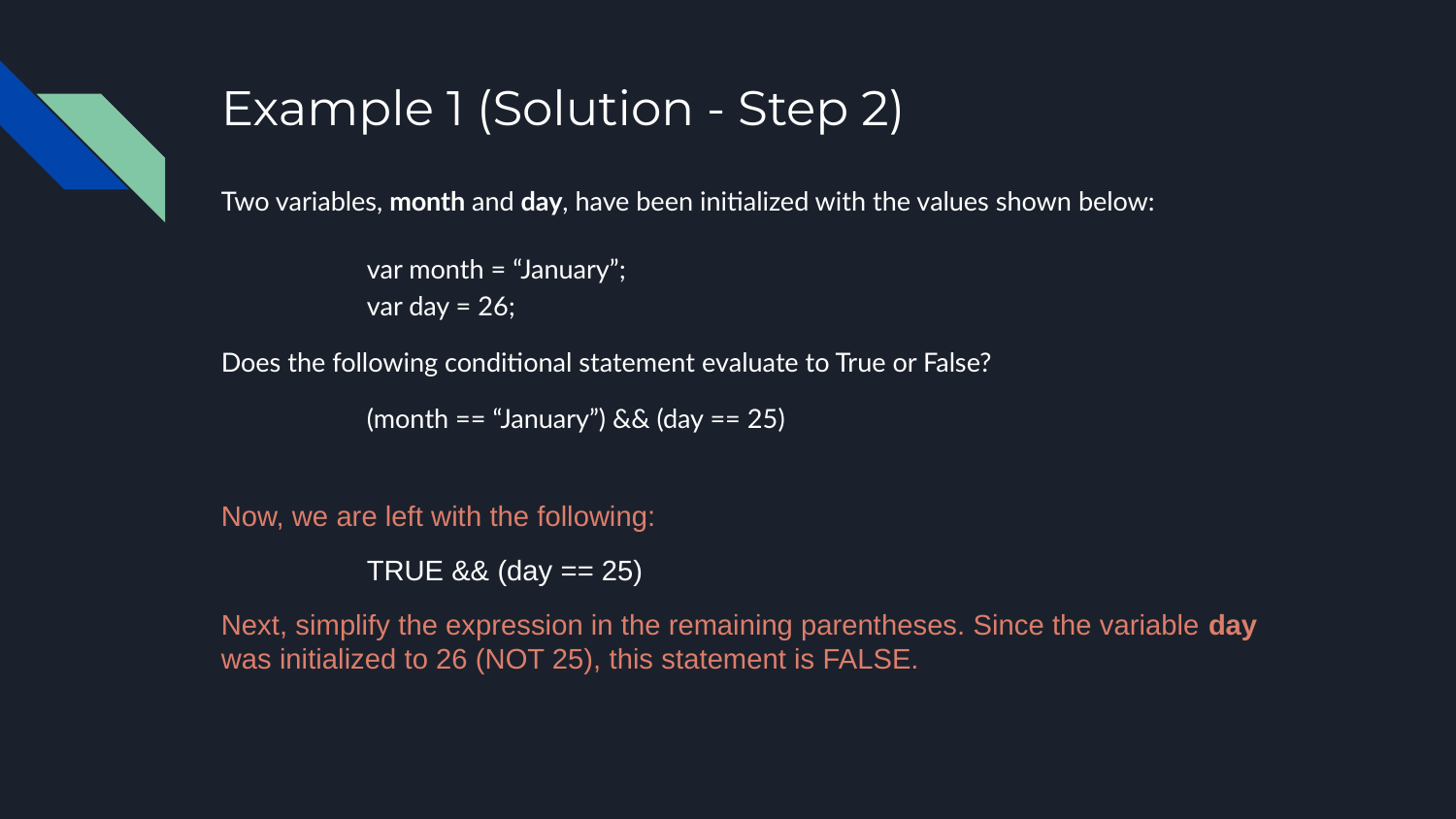

# Example 1 (Solution - Step 2)
Two variables, month and day, have been initialized with the values shown below:
	var month = “January”;
	var day = 26;
Does the following conditional statement evaluate to True or False?
	(month == “January”) && (day == 25)
Now, we are left with the following:
	TRUE && (day == 25)
Next, simplify the expression in the remaining parentheses. Since the variable day was initialized to 26 (NOT 25), this statement is FALSE.